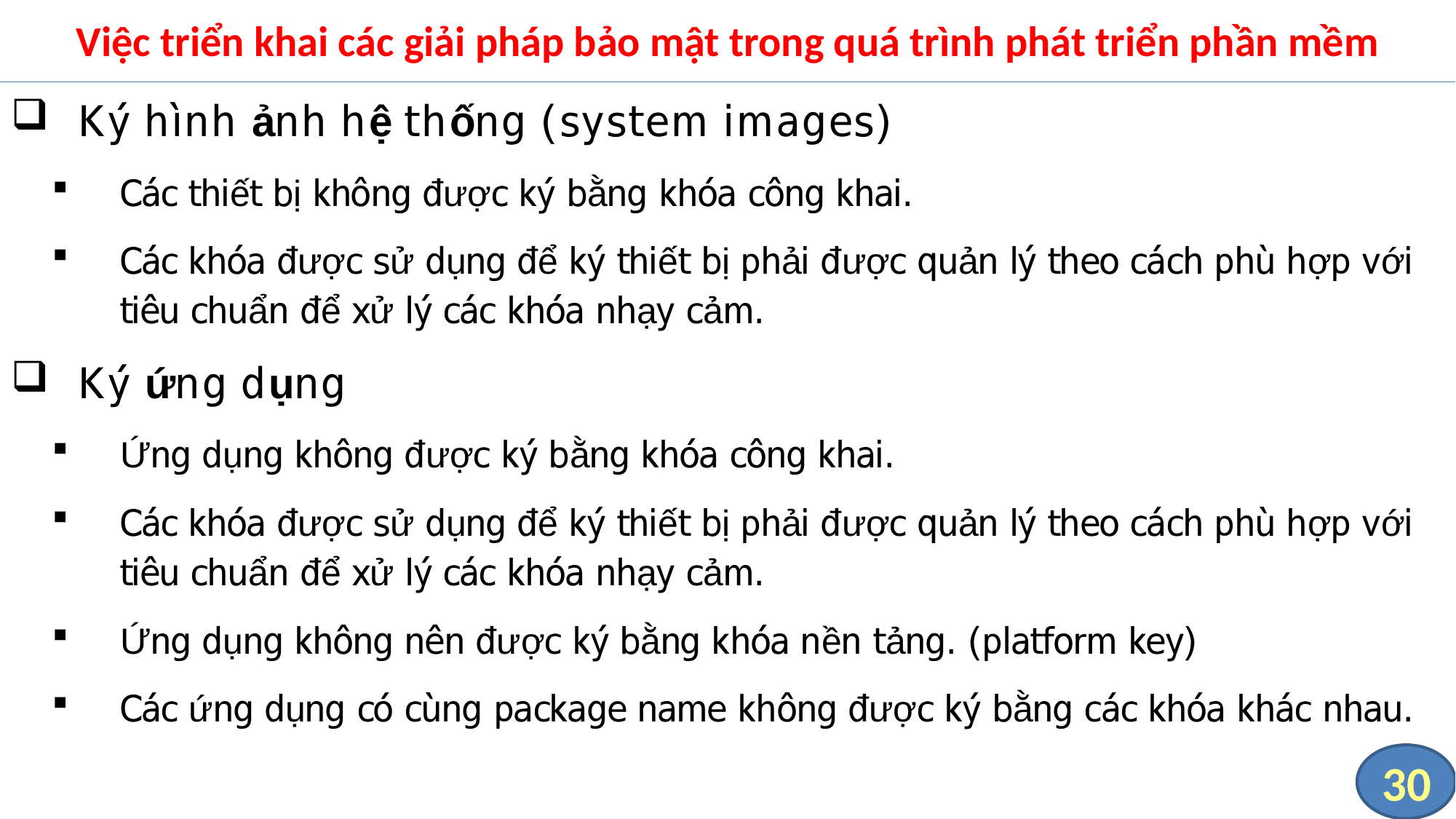

# Việc triển khai các giải pháp bảo mật trong quá trình phát triển phần mềm
Ký hình ảnh hệ thống (system images)
Các thiết bị không được ký bằng khóa công khai.
Các khóa được sử dụng để ký thiết bị phải được quản lý theo cách phù hợp với tiêu chuẩn để xử lý các khóa nhạy cảm.
Ký ứng dụng
Ứng dụng không được ký bằng khóa công khai.
Các khóa được sử dụng để ký thiết bị phải được quản lý theo cách phù hợp với tiêu chuẩn để xử lý các khóa nhạy cảm.
Ứng dụng không nên được ký bằng khóa nền tảng. (platform key)
Các ứng dụng có cùng package name không được ký bằng các khóa khác nhau.
30